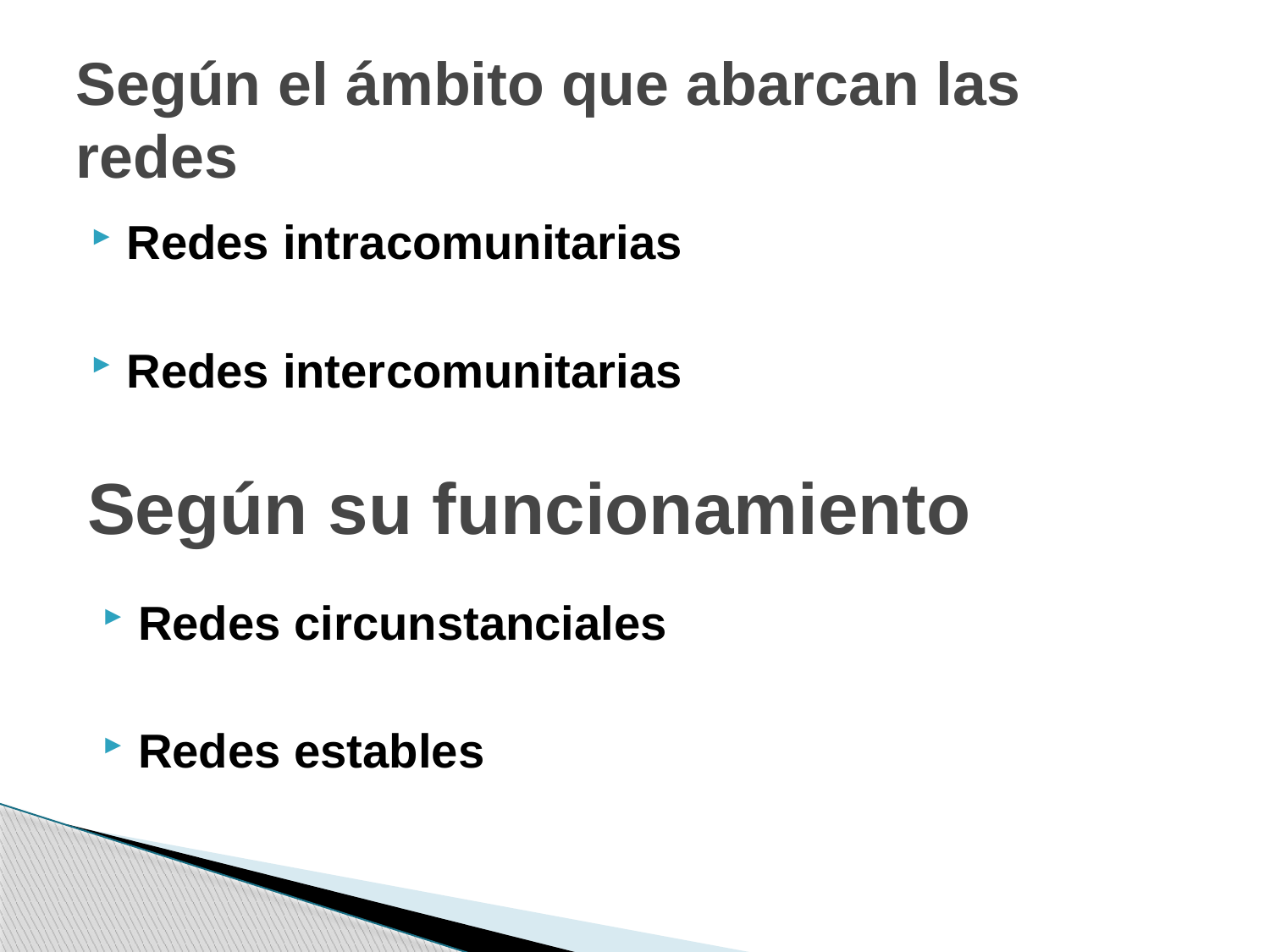

# Según el ámbito que abarcan las redes
Redes intracomunitarias

Redes intercomunitarias
Según su funcionamiento
Redes circunstanciales

Redes estables